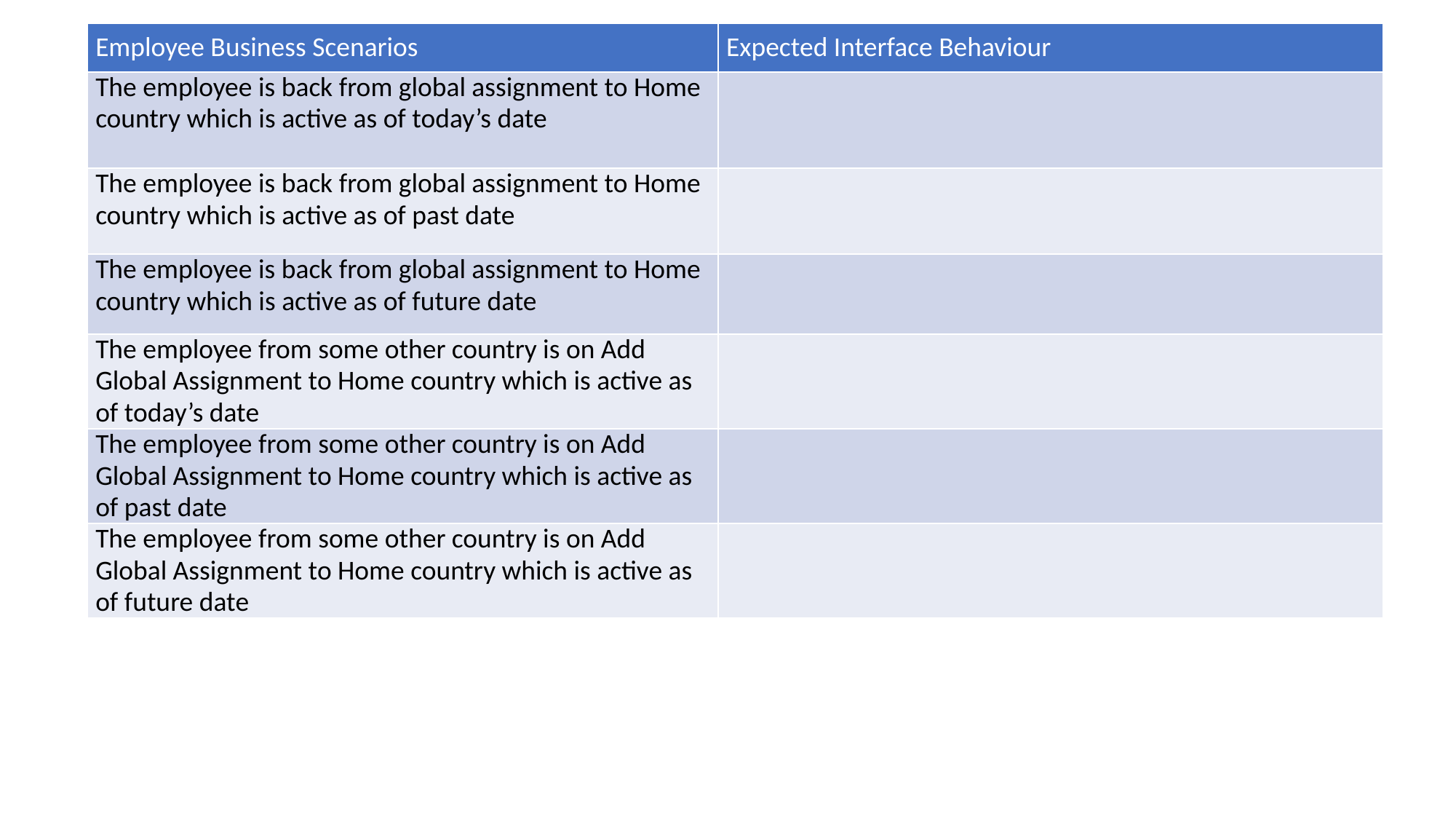

| Employee Business Scenarios | Expected Interface Behaviour |
| --- | --- |
| The employee is back from global assignment to Home country which is active as of today’s date |  |
| The employee is back from global assignment to Home country which is active as of past date |  |
| The employee is back from global assignment to Home country which is active as of future date |  |
| The employee from some other country is on Add Global Assignment to Home country which is active as of today’s date |  |
| The employee from some other country is on Add Global Assignment to Home country which is active as of past date |  |
| The employee from some other country is on Add Global Assignment to Home country which is active as of future date |  |
#